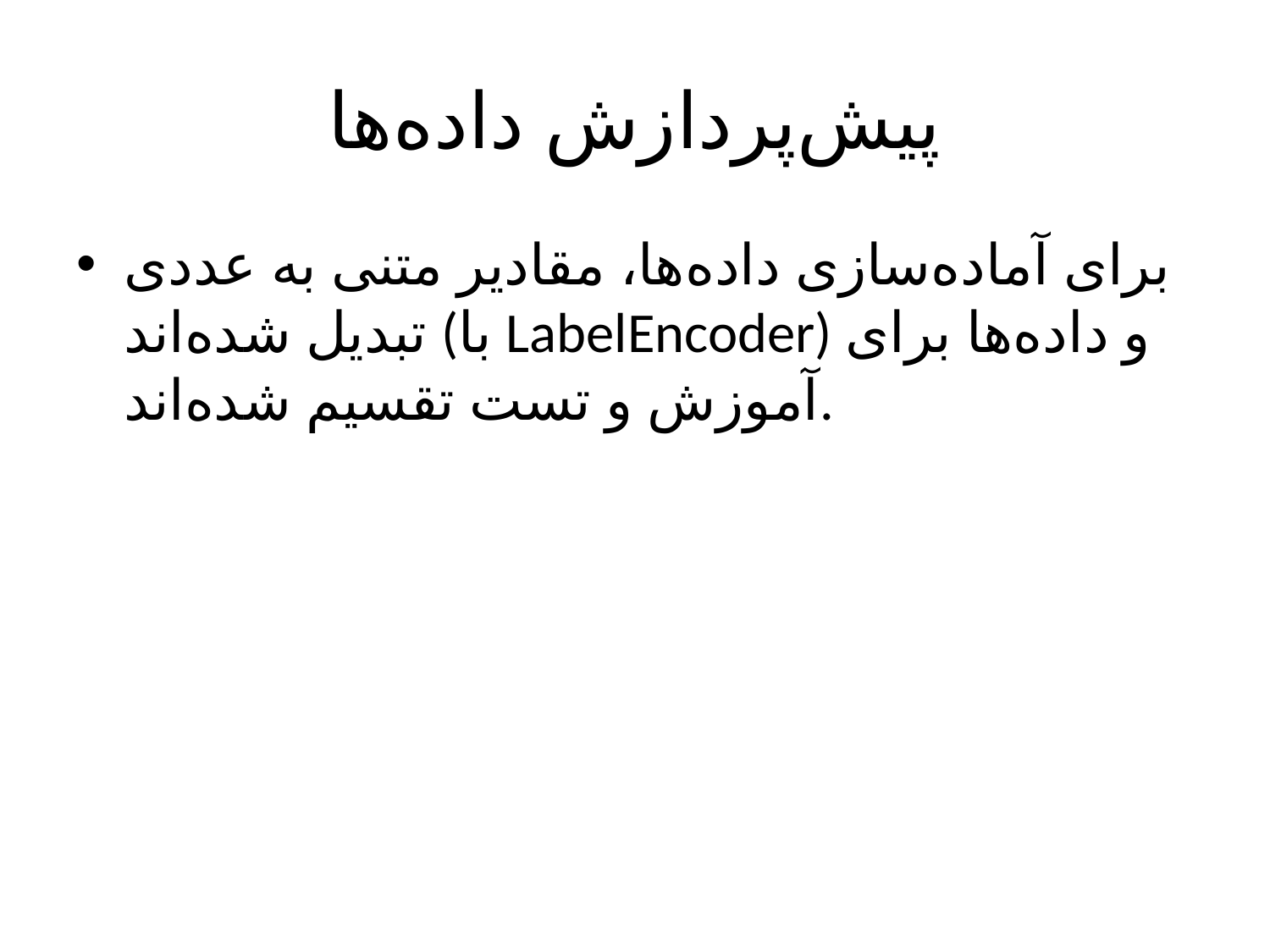

# پیش‌پردازش داده‌ها
برای آماده‌سازی داده‌ها، مقادیر متنی به عددی تبدیل شده‌اند (با LabelEncoder) و داده‌ها برای آموزش و تست تقسیم شده‌اند.